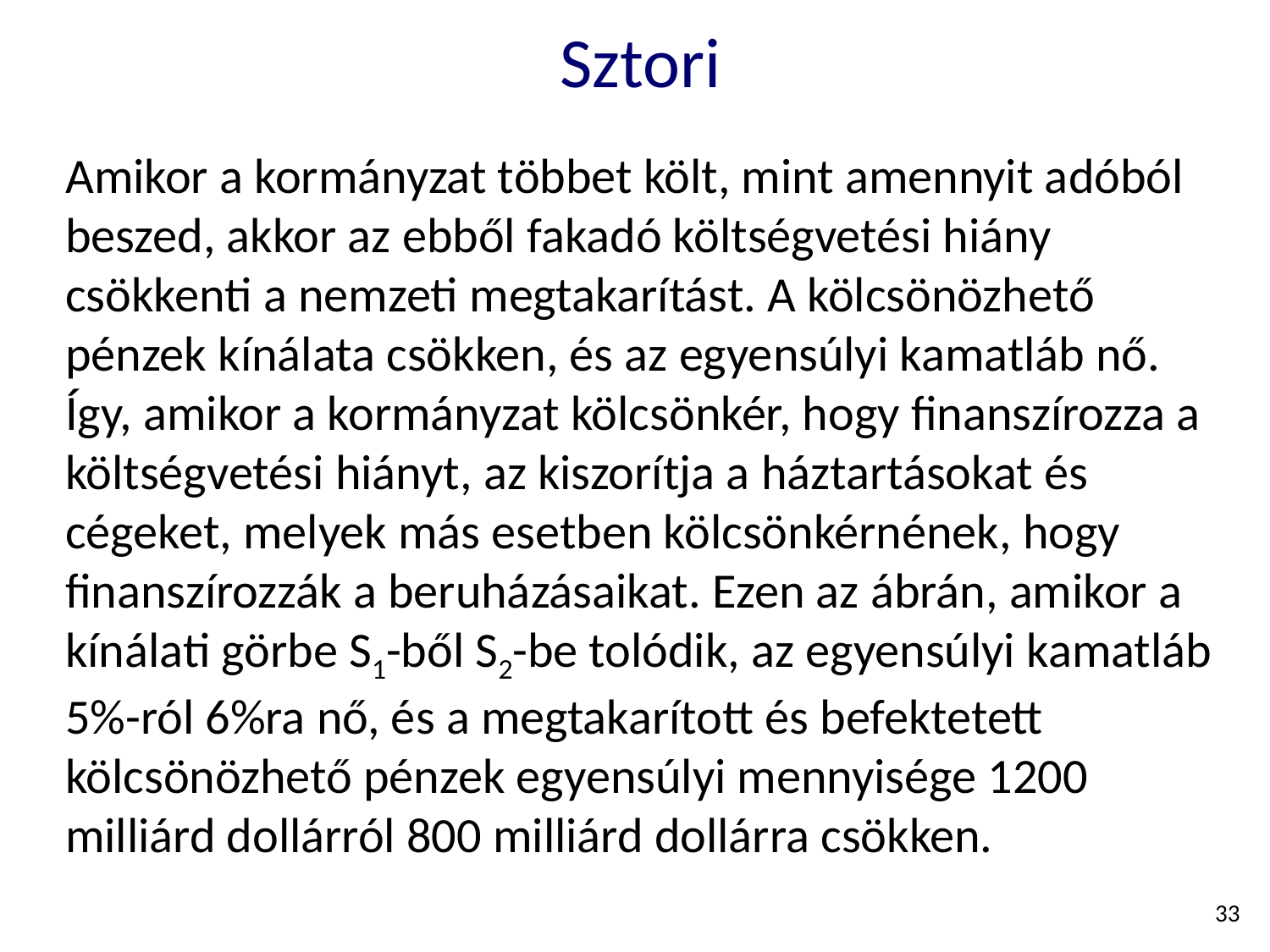

# Sztori
Amikor a kormányzat többet költ, mint amennyit adóból beszed, akkor az ebből fakadó költségvetési hiány csökkenti a nemzeti megtakarítást. A kölcsönözhető pénzek kínálata csökken, és az egyensúlyi kamatláb nő. Így, amikor a kormányzat kölcsönkér, hogy finanszírozza a költségvetési hiányt, az kiszorítja a háztartásokat és cégeket, melyek más esetben kölcsönkérnének, hogy finanszírozzák a beruházásaikat. Ezen az ábrán, amikor a kínálati görbe S1-ből S2-be tolódik, az egyensúlyi kamatláb 5%-ról 6%ra nő, és a megtakarított és befektetett kölcsönözhető pénzek egyensúlyi mennyisége 1200 milliárd dollárról 800 milliárd dollárra csökken.

33